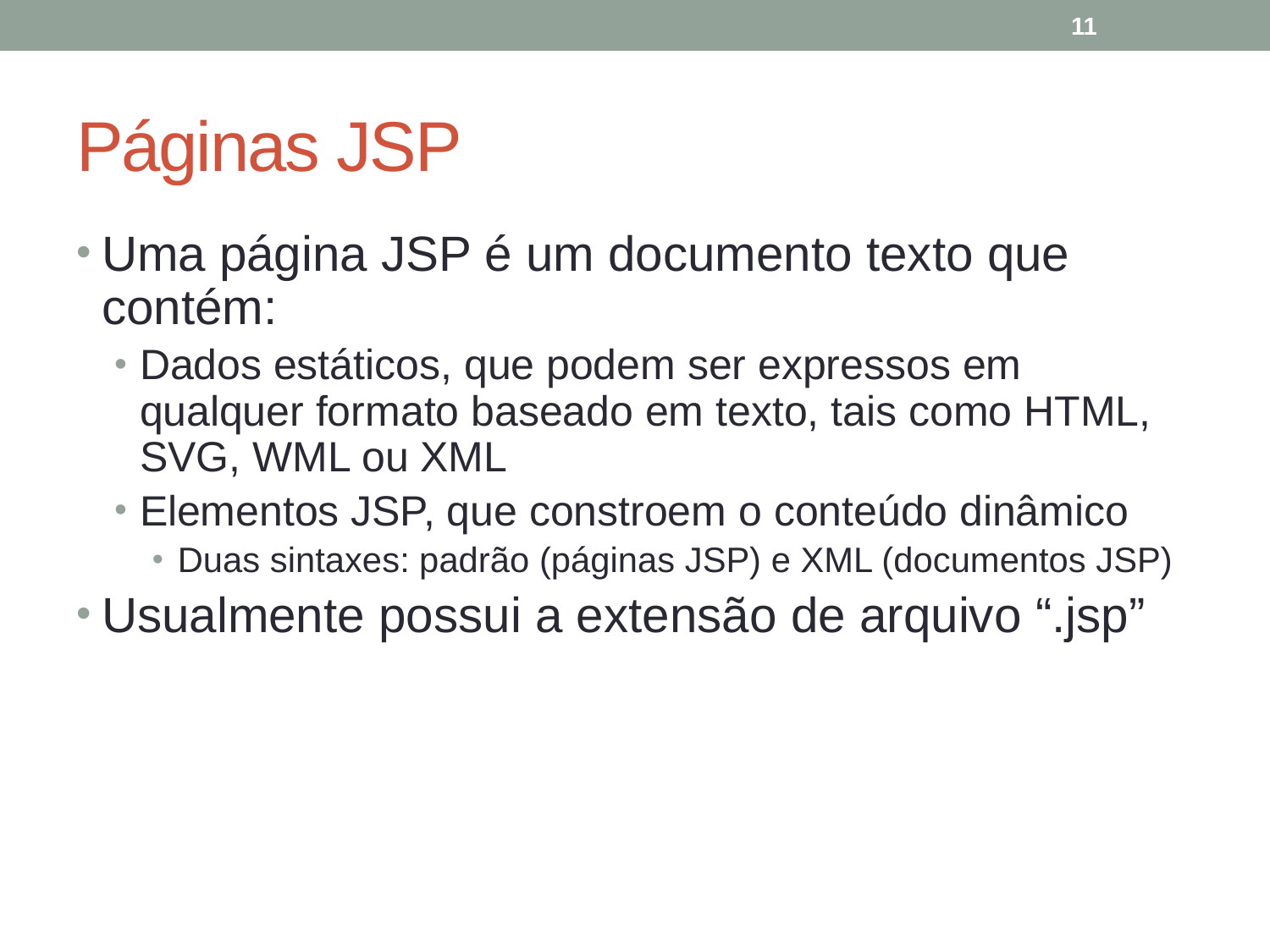

11
# Páginas JSP
Uma página JSP é um documento texto que contém:
Dados estáticos, que podem ser expressos em qualquer formato baseado em texto, tais como HTML, SVG, WML ou XML
Elementos JSP, que constroem o conteúdo dinâmico
Duas sintaxes: padrão (páginas JSP) e XML (documentos JSP)
Usualmente possui a extensão de arquivo “.jsp”